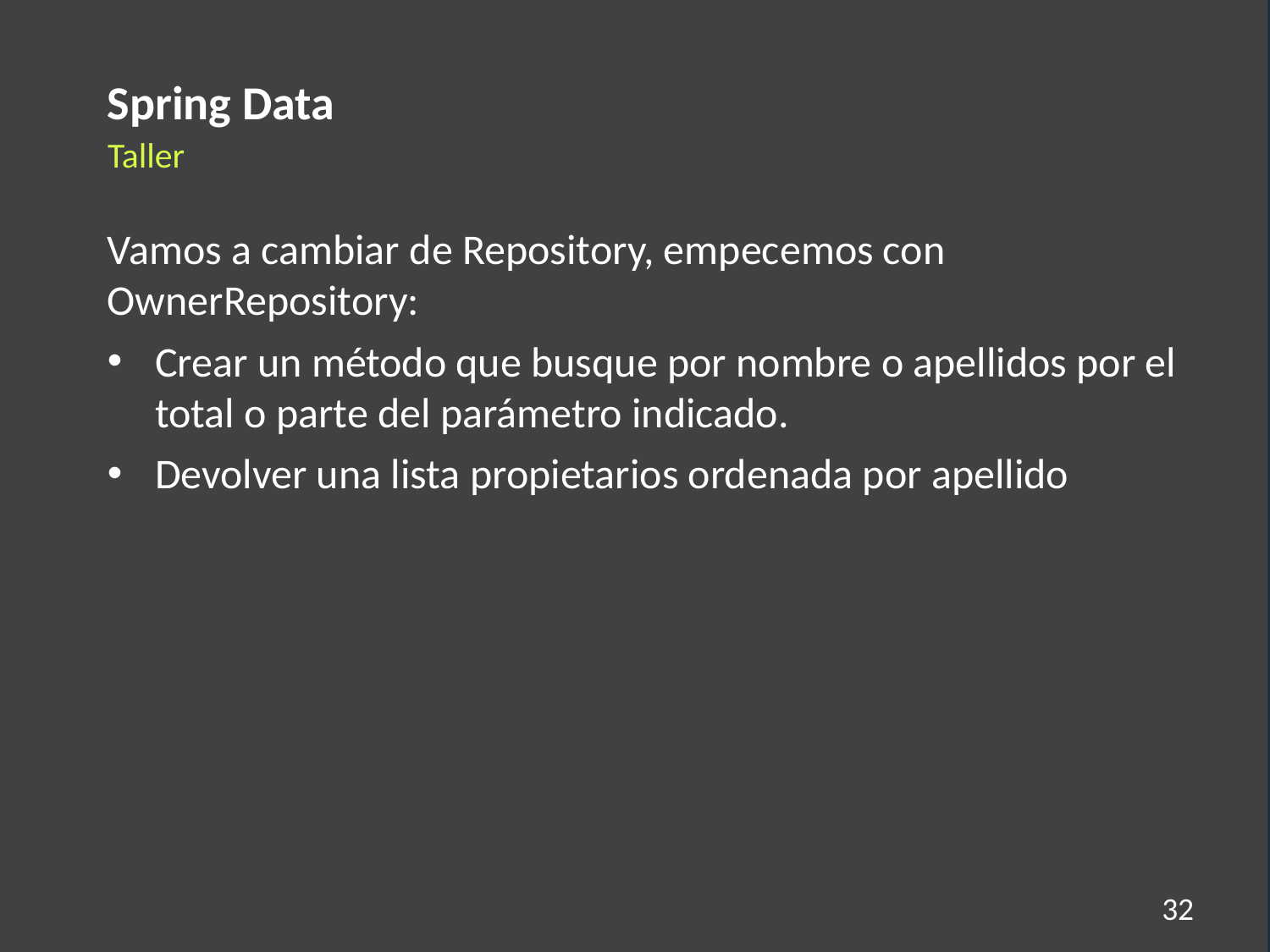

Spring Data

Taller
Vamos a cambiar de Repository, empecemos con OwnerRepository:
Crear un método que busque por nombre o apellidos por el total o parte del parámetro indicado.
Devolver una lista propietarios ordenada por apellido

32